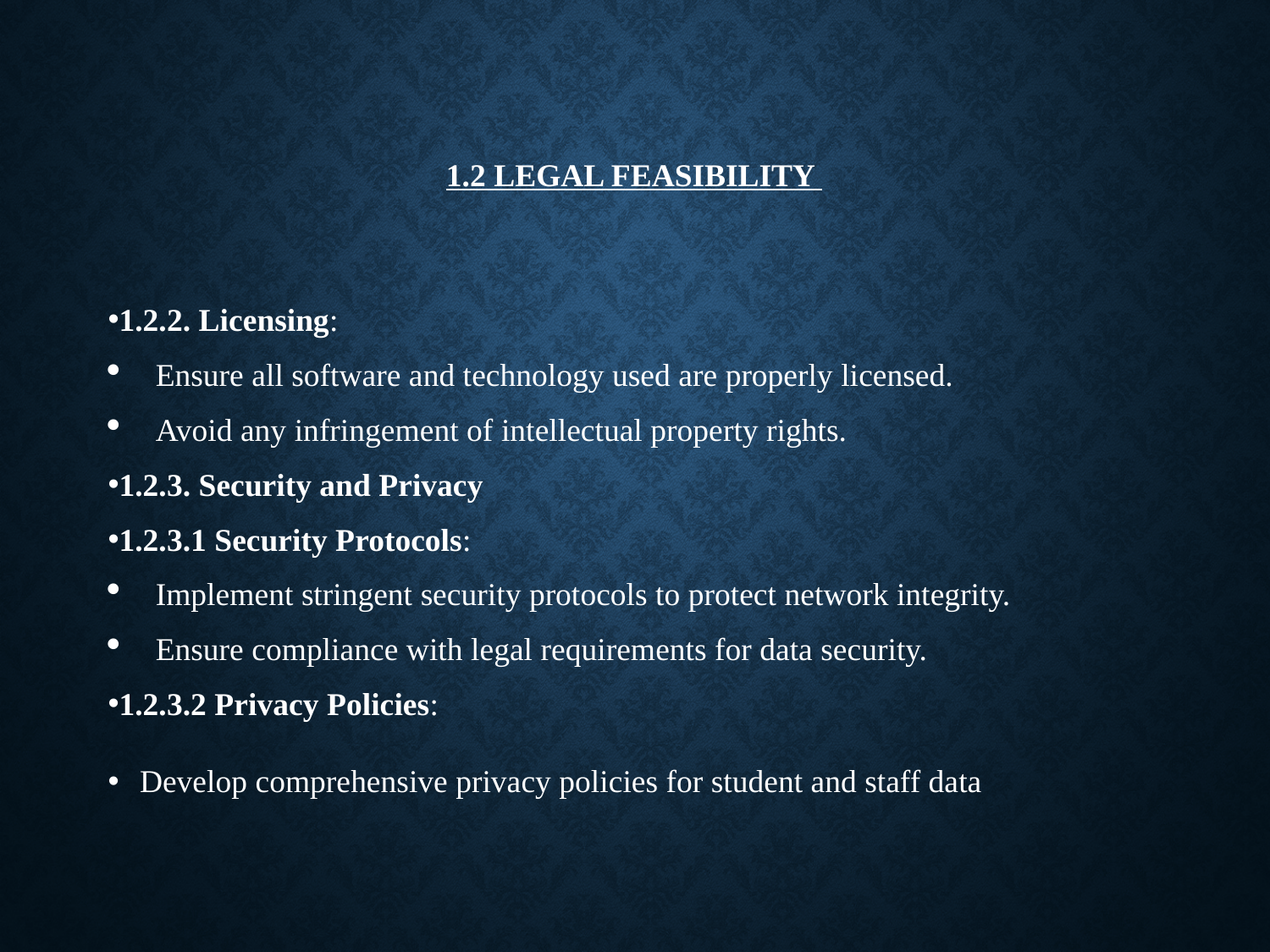

# 1.2 Legal Feasibility
1.2.2. Licensing:
Ensure all software and technology used are properly licensed.
Avoid any infringement of intellectual property rights.
1.2.3. Security and Privacy
1.2.3.1 Security Protocols:
Implement stringent security protocols to protect network integrity.
Ensure compliance with legal requirements for data security.
1.2.3.2 Privacy Policies:
Develop comprehensive privacy policies for student and staff data